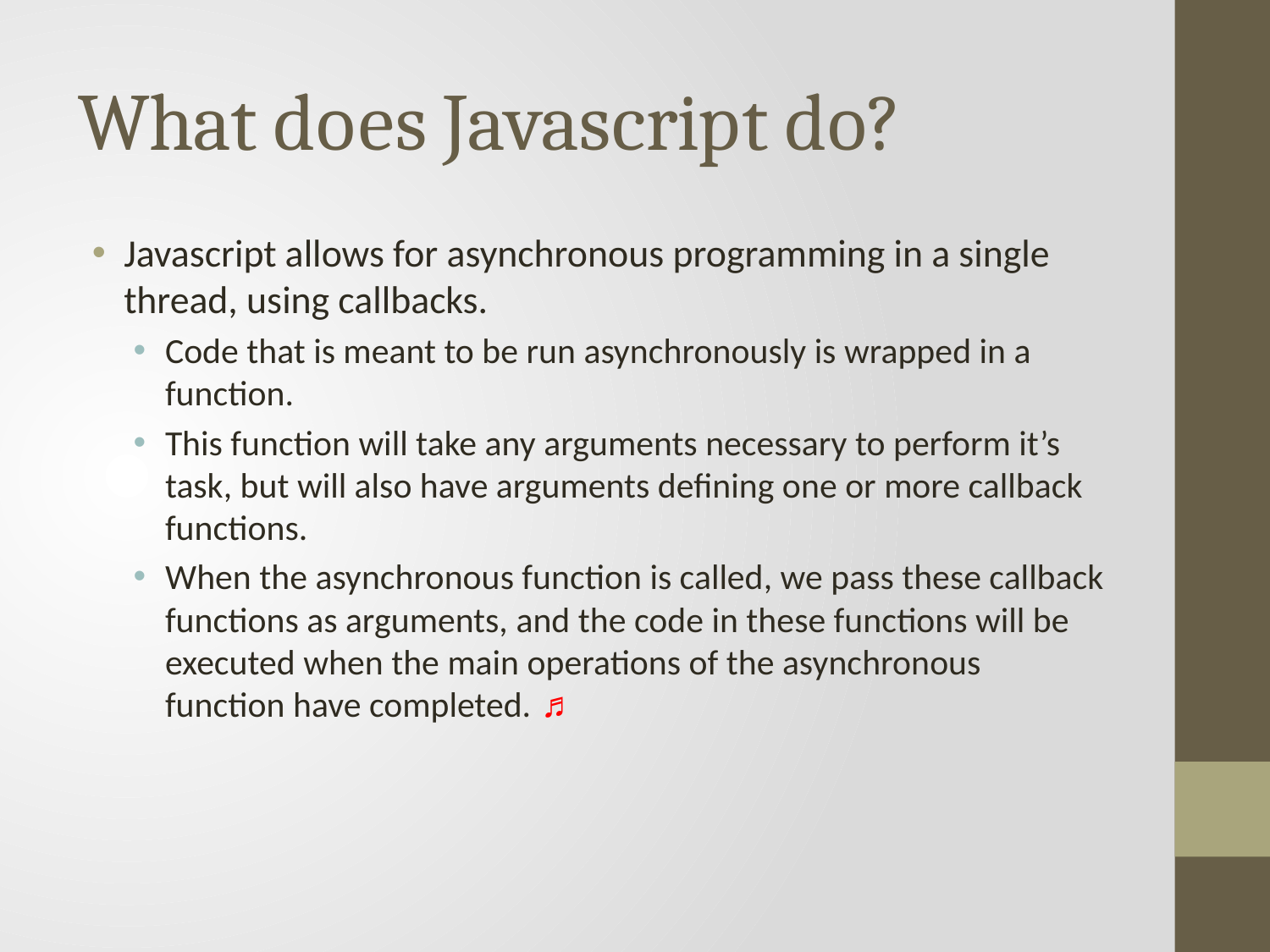

# What does Javascript do?
Javascript allows for asynchronous programming in a single thread, using callbacks.
Code that is meant to be run asynchronously is wrapped in a function.
This function will take any arguments necessary to perform it’s task, but will also have arguments defining one or more callback functions.
When the asynchronous function is called, we pass these callback functions as arguments, and the code in these functions will be executed when the main operations of the asynchronous function have completed. ♬